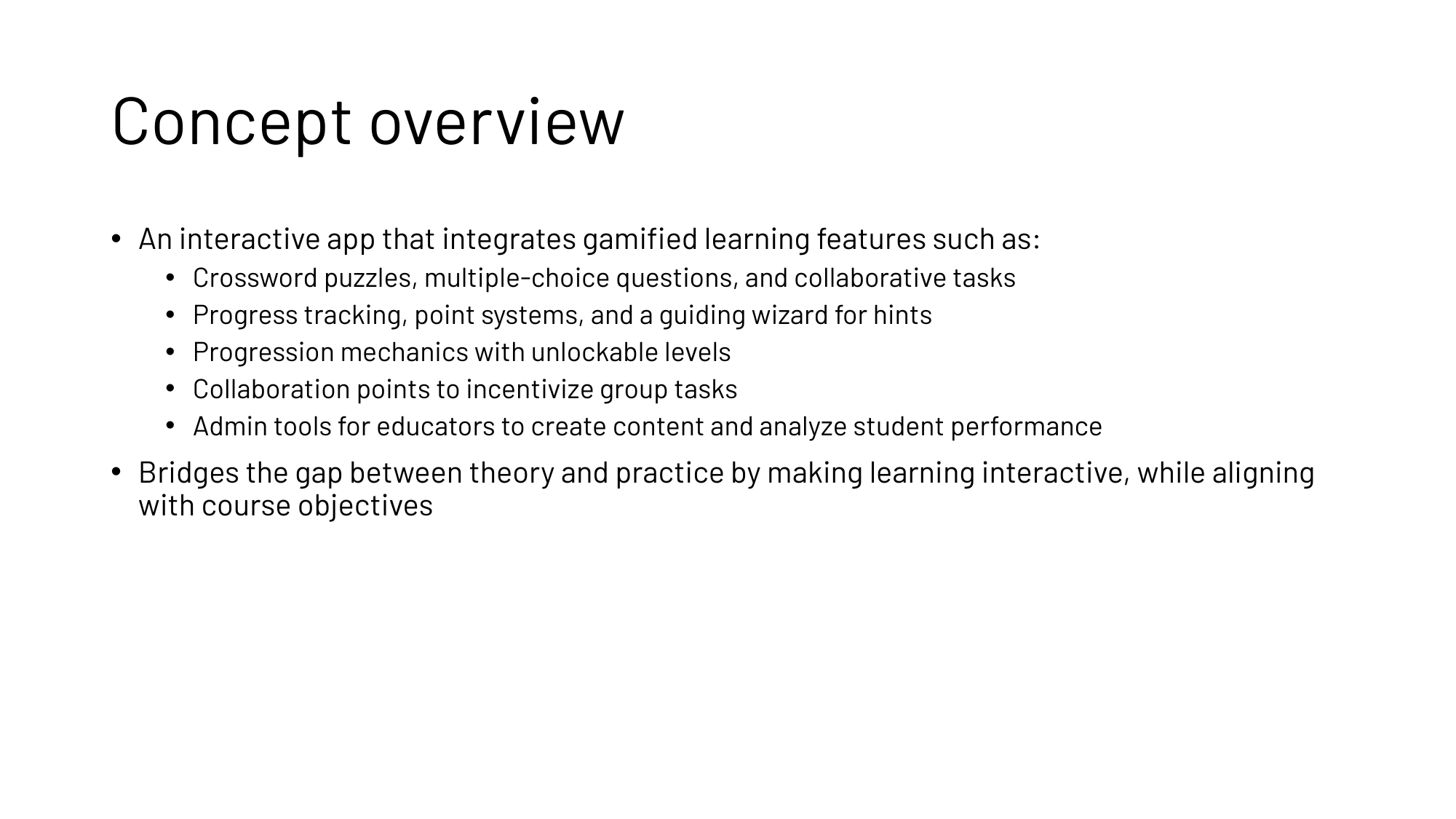

# Concept overview
An interactive app that integrates gamified learning features such as:
Crossword puzzles, multiple-choice questions, and collaborative tasks
Progress tracking, point systems, and a guiding wizard for hints
Progression mechanics with unlockable levels
Collaboration points to incentivize group tasks
Admin tools for educators to create content and analyze student performance
Bridges the gap between theory and practice by making learning interactive, while aligning with course objectives